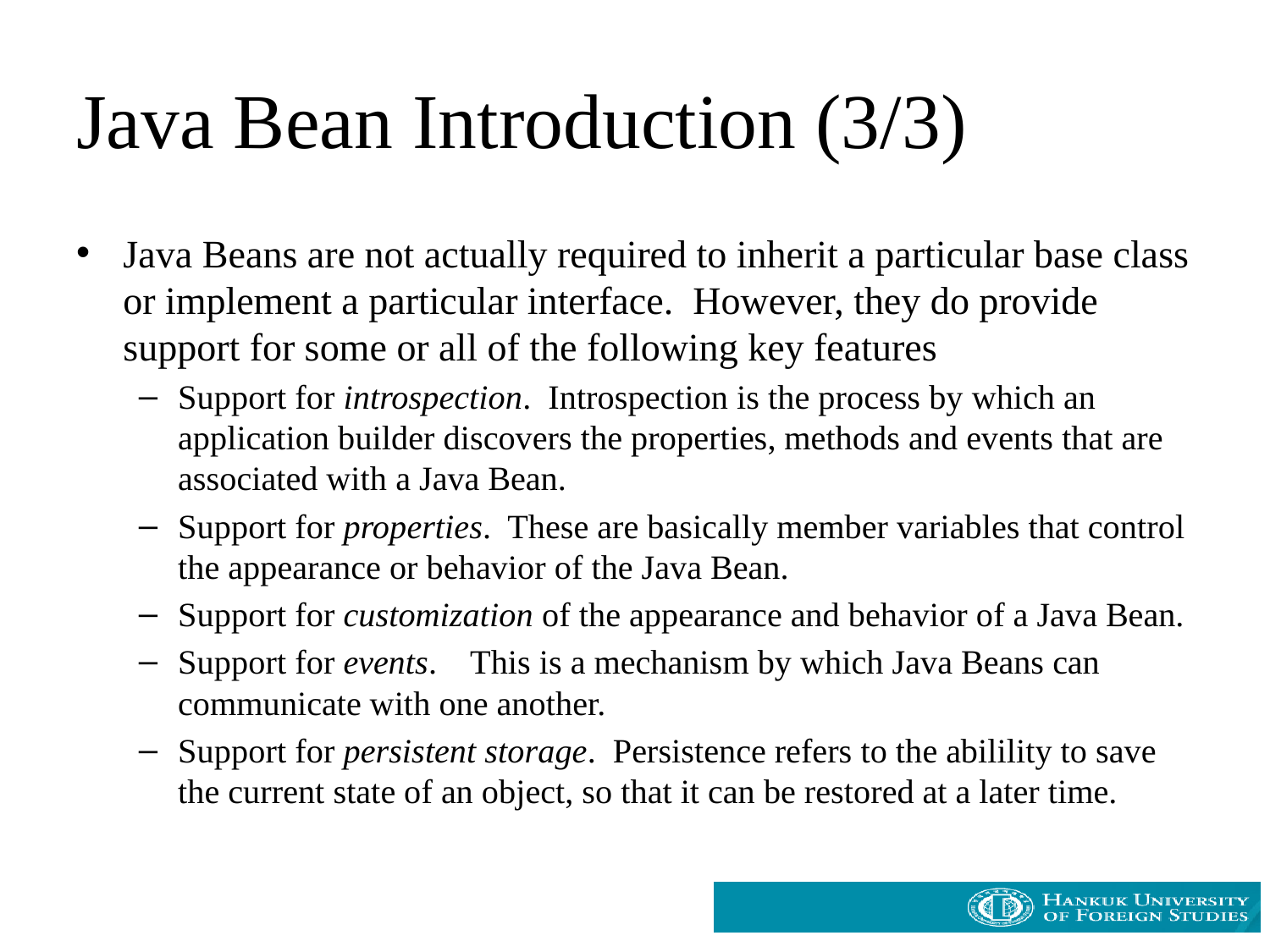

# Java Bean Introduction (3/3)
Java Beans are not actually required to inherit a particular base class or implement a particular interface.  However, they do provide support for some or all of the following key features
Support for introspection.  Introspection is the process by which an application builder discovers the properties, methods and events that are associated with a Java Bean.
Support for properties.  These are basically member variables that control the appearance or behavior of the Java Bean.
Support for customization of the appearance and behavior of a Java Bean.
Support for events.    This is a mechanism by which Java Beans can communicate with one another.
Support for persistent storage.  Persistence refers to the abilility to save the current state of an object, so that it can be restored at a later time.